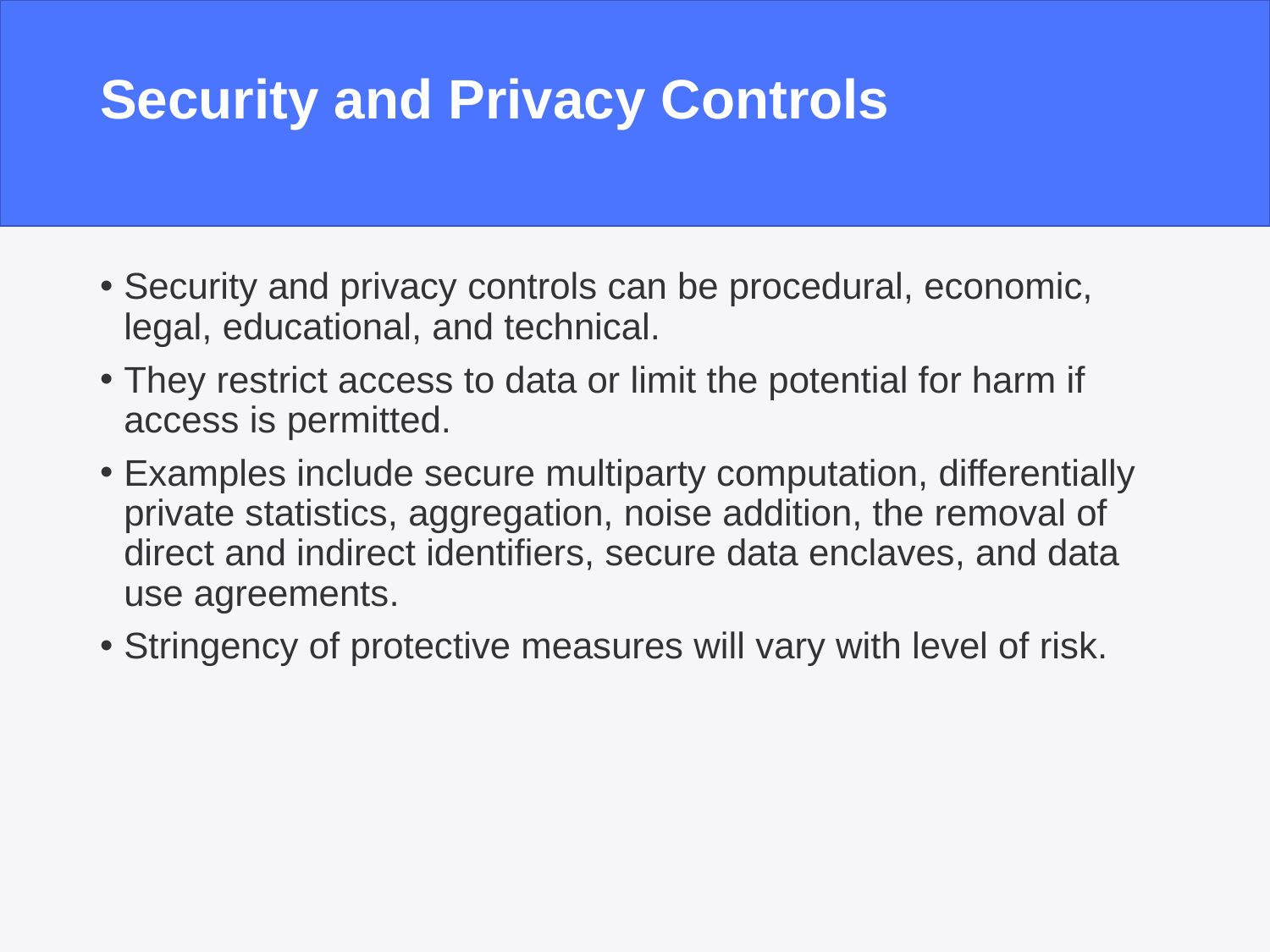

# Security and Privacy Controls
Security and privacy controls can be procedural, economic, legal, educational, and technical.
They restrict access to data or limit the potential for harm if access is permitted.
Examples include secure multiparty computation, differentially private statistics, aggregation, noise addition, the removal of direct and indirect identifiers, secure data enclaves, and data use agreements.
Stringency of protective measures will vary with level of risk.